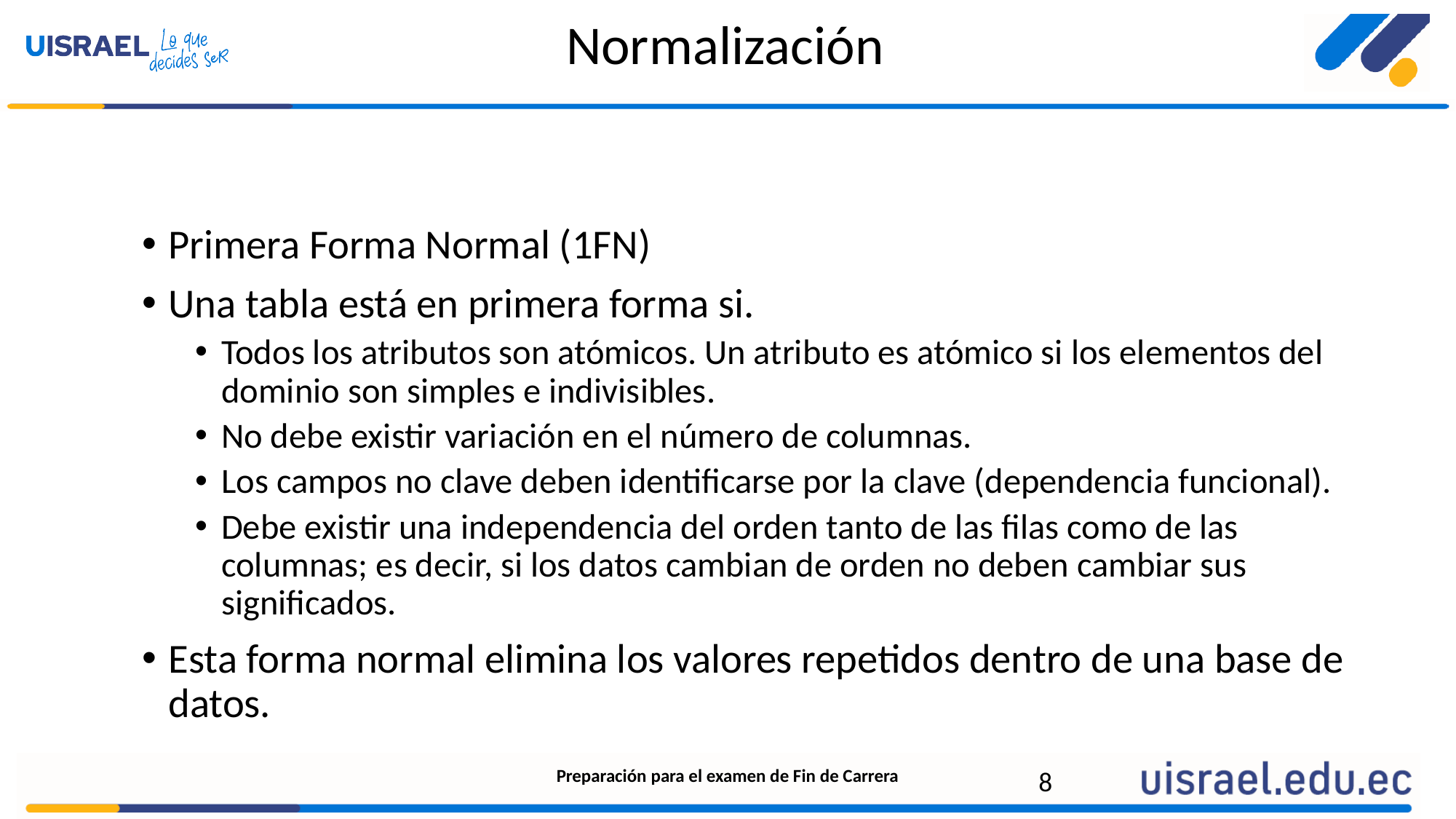

# Normalización
Primera Forma Normal (1FN)
Una tabla está en primera forma si.
Todos los atributos son atómicos. Un atributo es atómico si los elementos del dominio son simples e indivisibles.
No debe existir variación en el número de columnas.
Los campos no clave deben identificarse por la clave (dependencia funcional).
Debe existir una independencia del orden tanto de las filas como de las columnas; es decir, si los datos cambian de orden no deben cambiar sus significados.
Esta forma normal elimina los valores repetidos dentro de una base de datos.
Preparación para el examen de Fin de Carrera
8